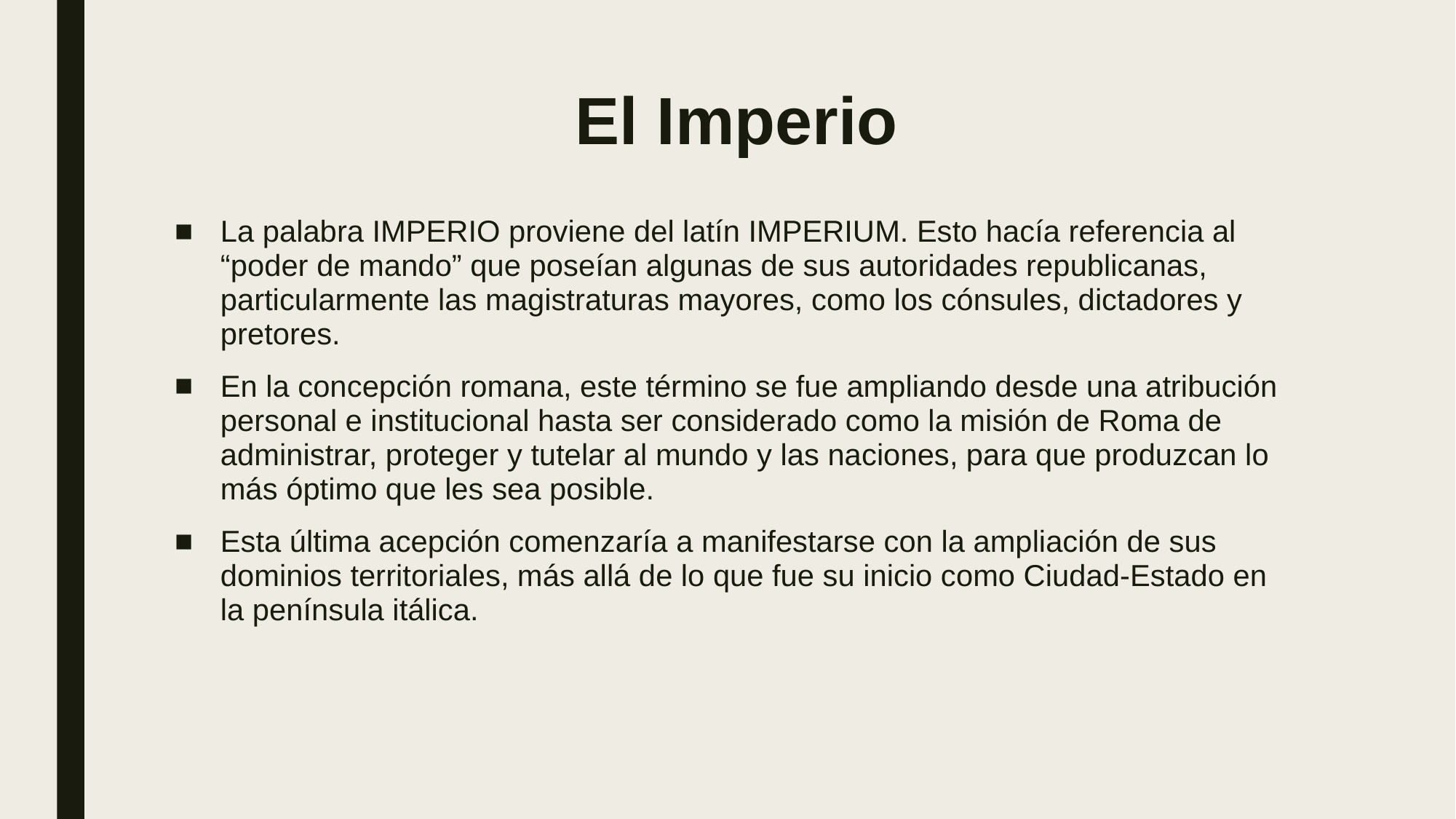

# El Imperio
La palabra IMPERIO proviene del latín IMPERIUM. Esto hacía referencia al “poder de mando” que poseían algunas de sus autoridades republicanas, particularmente las magistraturas mayores, como los cónsules, dictadores y pretores.
En la concepción romana, este término se fue ampliando desde una atribución personal e institucional hasta ser considerado como la misión de Roma de administrar, proteger y tutelar al mundo y las naciones, para que produzcan lo más óptimo que les sea posible.
Esta última acepción comenzaría a manifestarse con la ampliación de sus dominios territoriales, más allá de lo que fue su inicio como Ciudad-Estado en la península itálica.